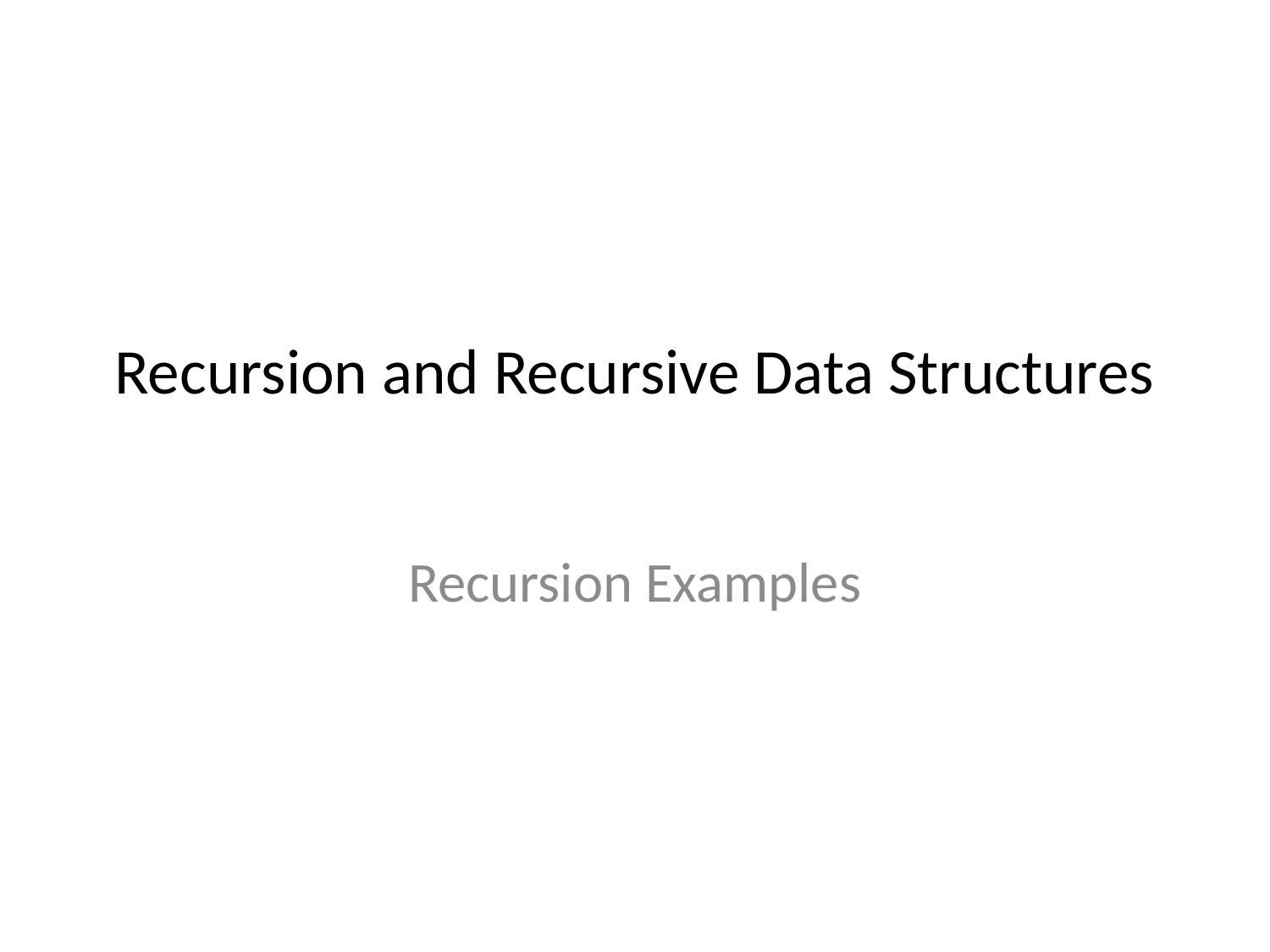

# Recursion and Recursive Data Structures
Recursion Examples